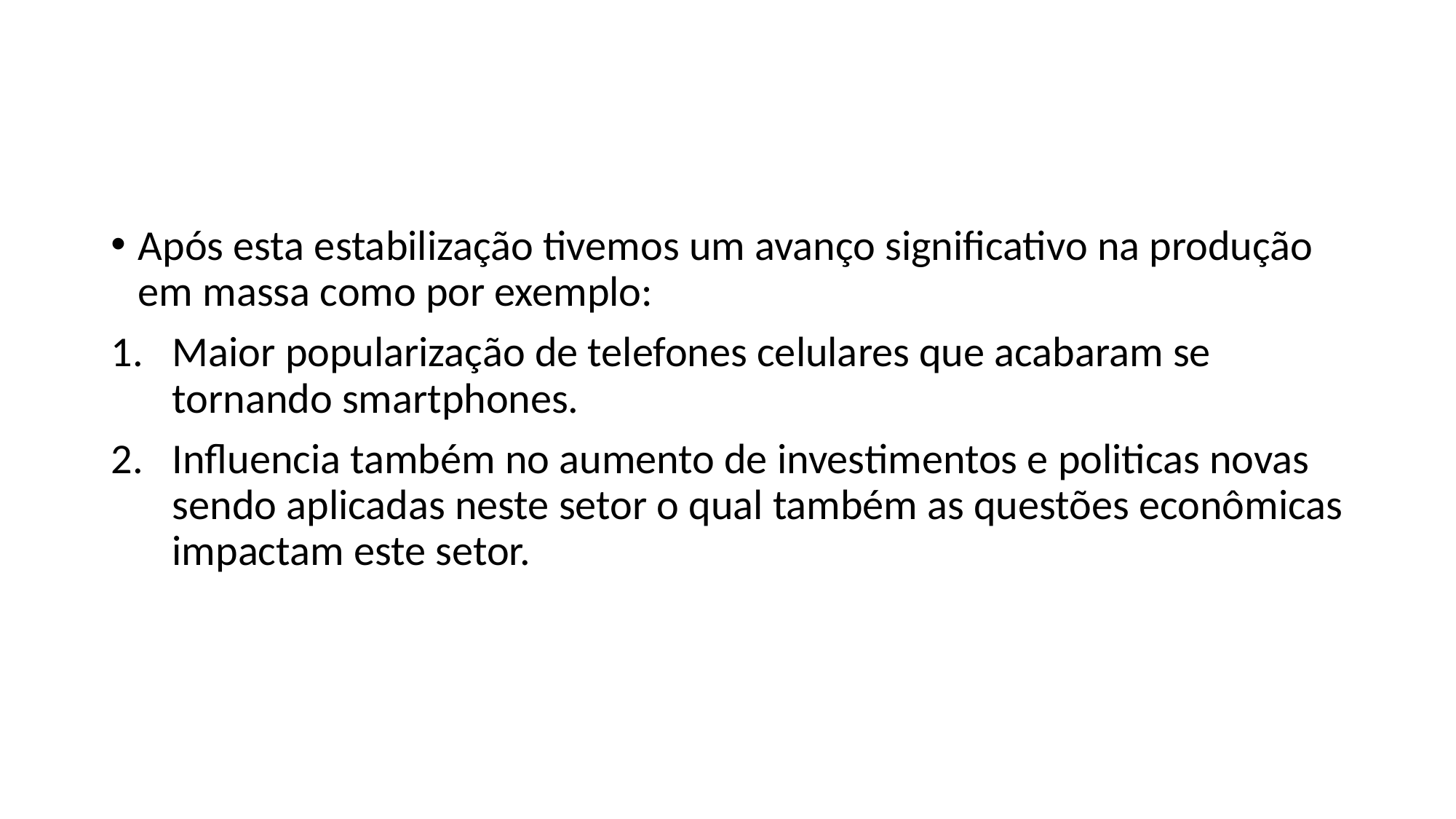

Após esta estabilização tivemos um avanço significativo na produção em massa como por exemplo:
Maior popularização de telefones celulares que acabaram se tornando smartphones.
Influencia também no aumento de investimentos e politicas novas sendo aplicadas neste setor o qual também as questões econômicas impactam este setor.